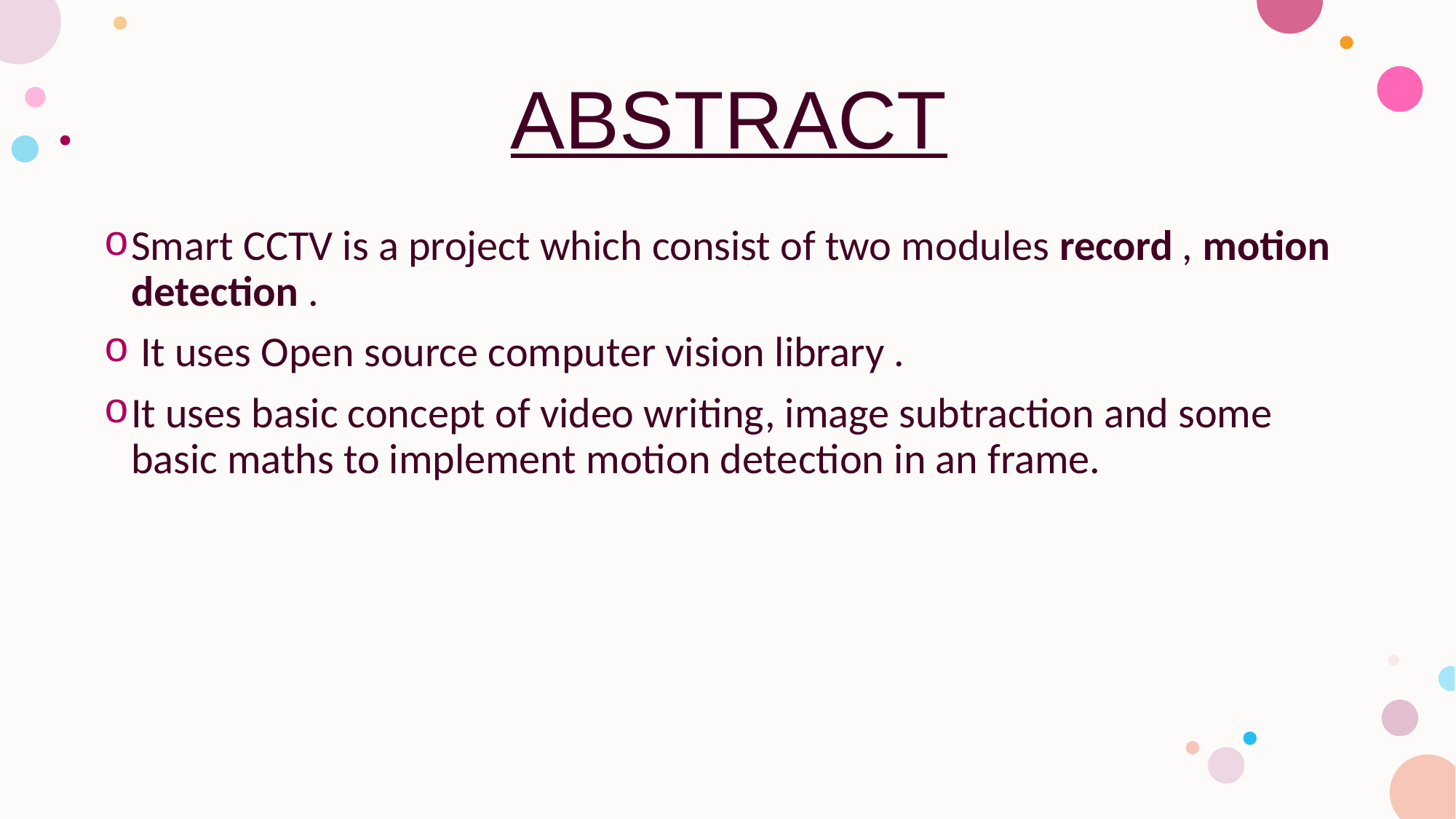

# ABSTRACT
Smart CCTV is a project which consist of two modules record , motion detection .
 It uses Open source computer vision library .
It uses basic concept of video writing, image subtraction and some basic maths to implement motion detection in an frame.